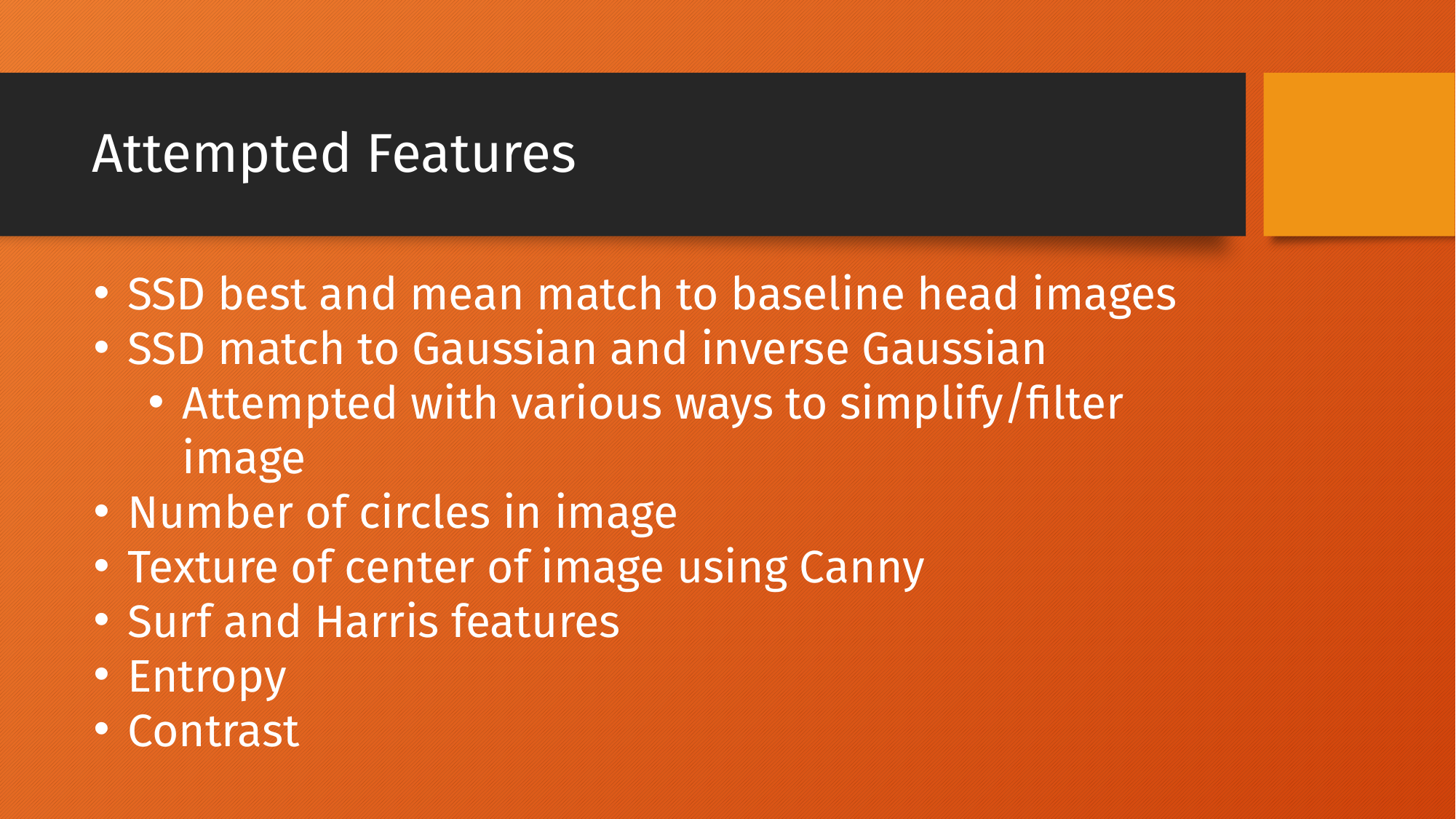

# Attempted Features
SSD best and mean match to baseline head images
SSD match to Gaussian and inverse Gaussian
Attempted with various ways to simplify/filter image
Number of circles in image
Texture of center of image using Canny
Surf and Harris features
Entropy
Contrast